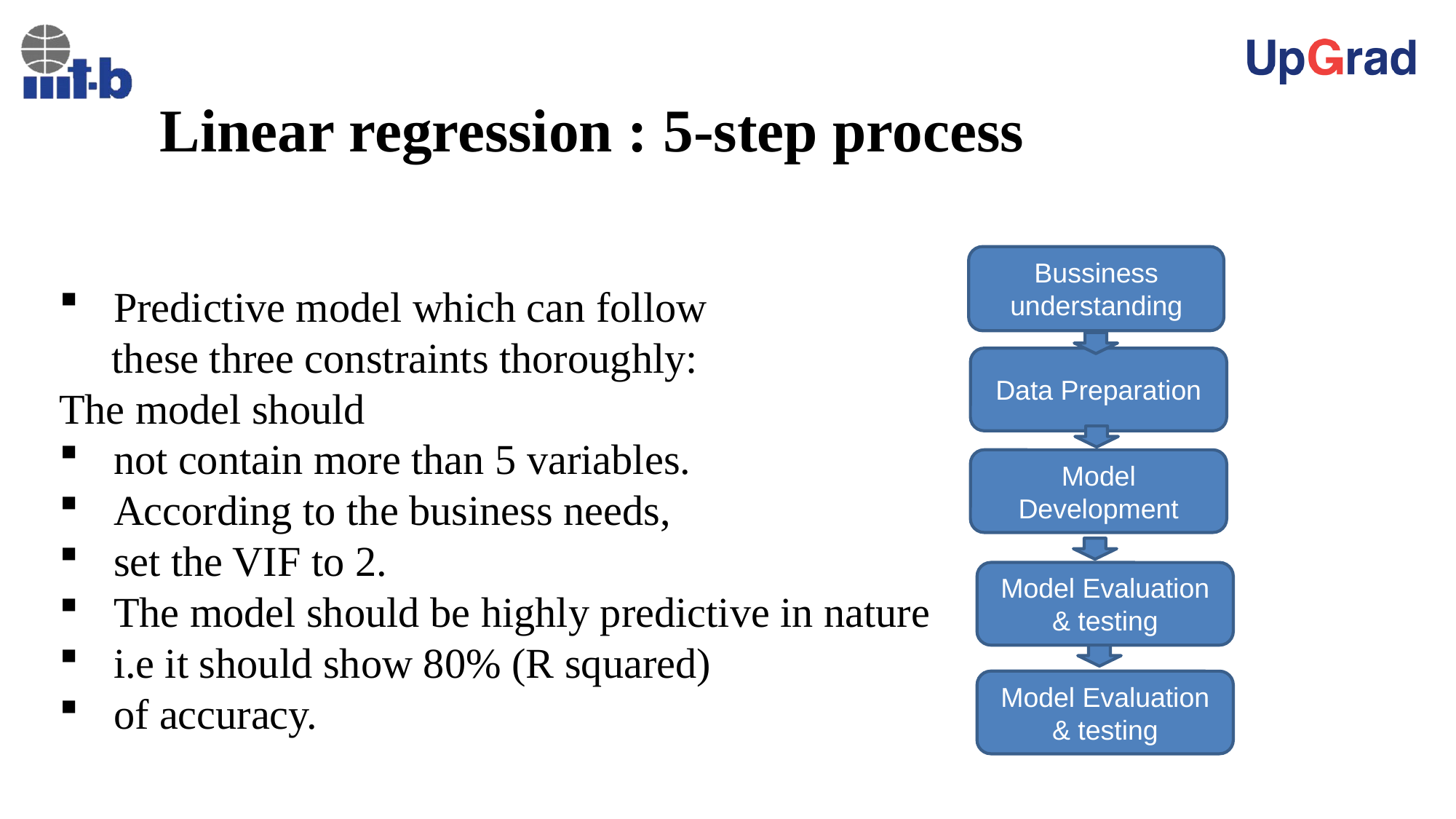

Linear regression : 5-step process

Predictive model which can follow
     these three constraints thoroughly:
The model should
not contain more than 5 variables.
According to the business needs,
set the VIF to 2.
The model should be highly predictive in nature
i.e it should show 80% (R squared)
of accuracy.
Bussiness understanding

Data Preparation

Model Development

Model Evaluation & testing

Model Evaluation & testing